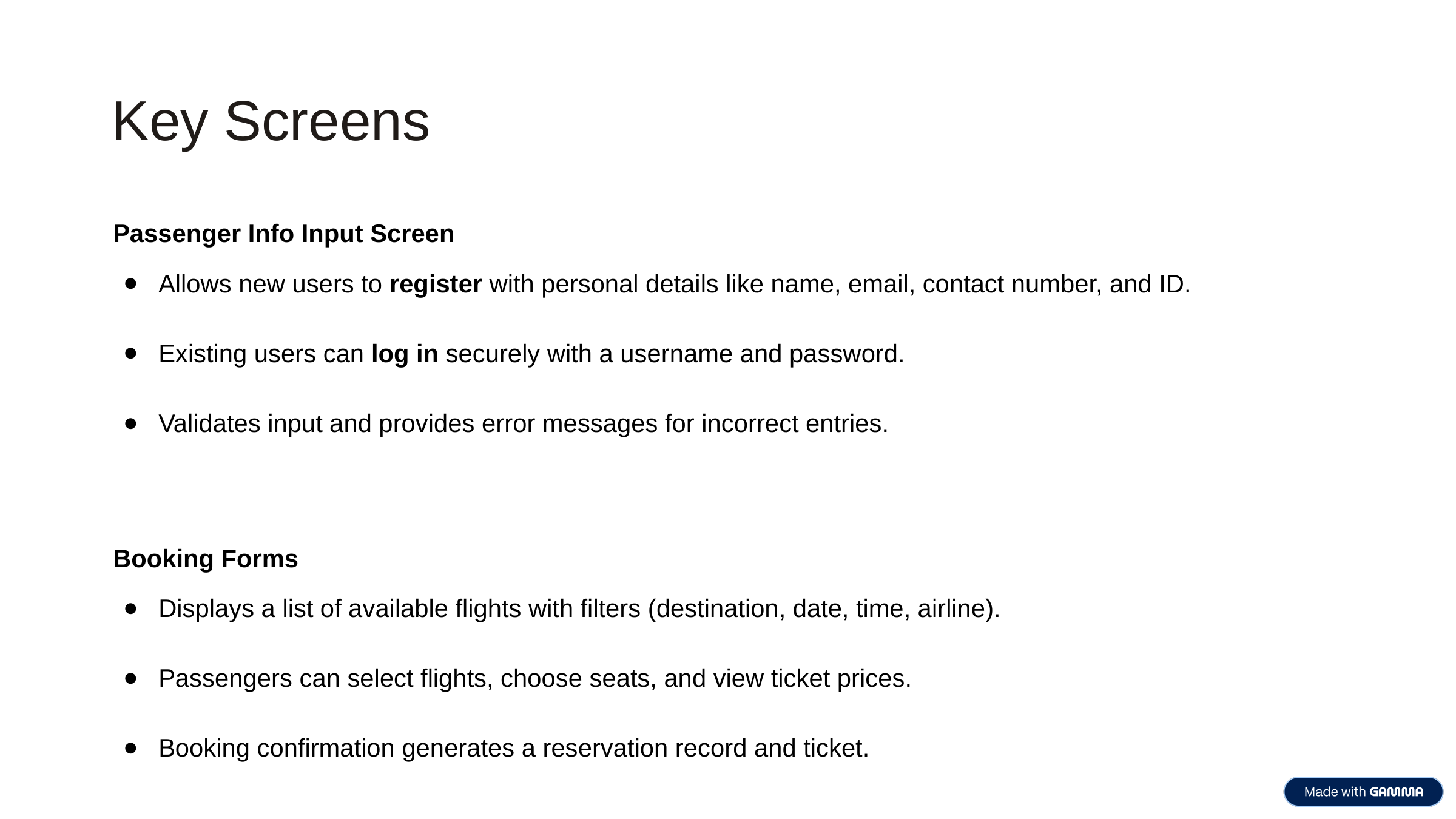

Key Screens
Passenger Info Input Screen
Allows new users to register with personal details like name, email, contact number, and ID.
Existing users can log in securely with a username and password.
Validates input and provides error messages for incorrect entries.

Booking Forms
Displays a list of available flights with filters (destination, date, time, airline).
Passengers can select flights, choose seats, and view ticket prices.
Booking confirmation generates a reservation record and ticket.